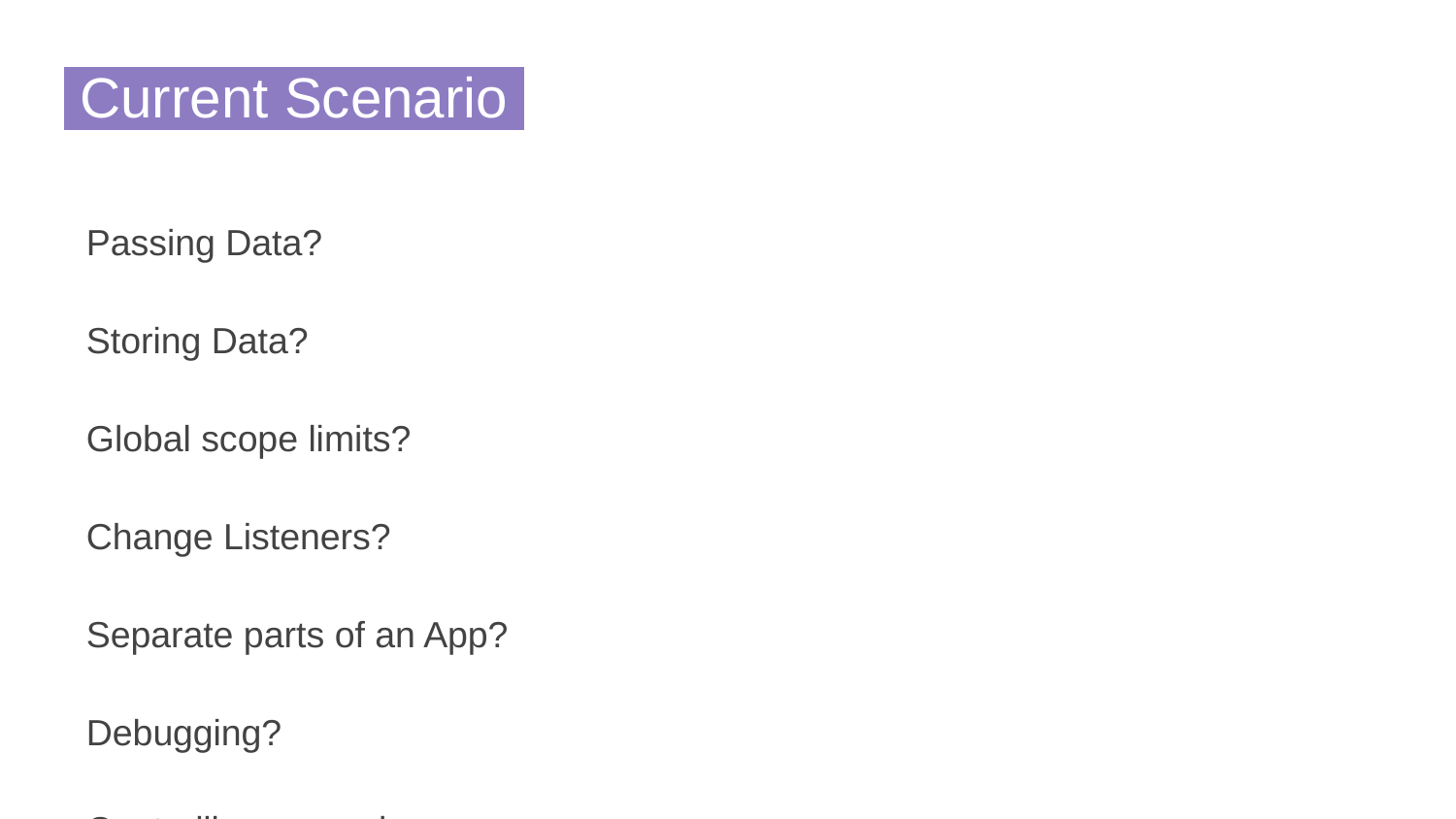

# Current Scenario.
Passing Data?
Storing Data?
Global scope limits?
Change Listeners?
Separate parts of an App?
Debugging?
Controlling re-render